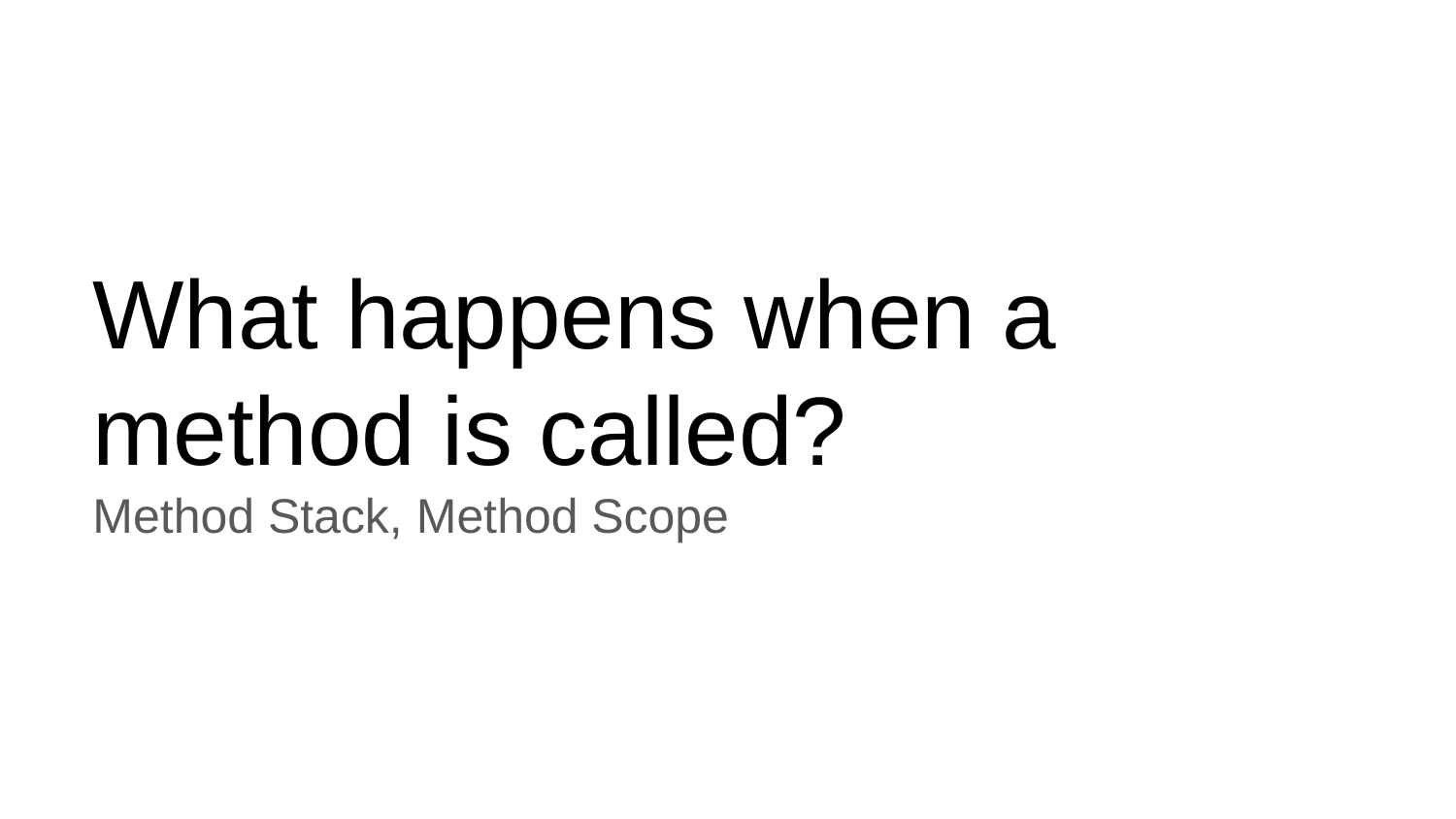

# What happens when a method is called?
Method Stack, Method Scope